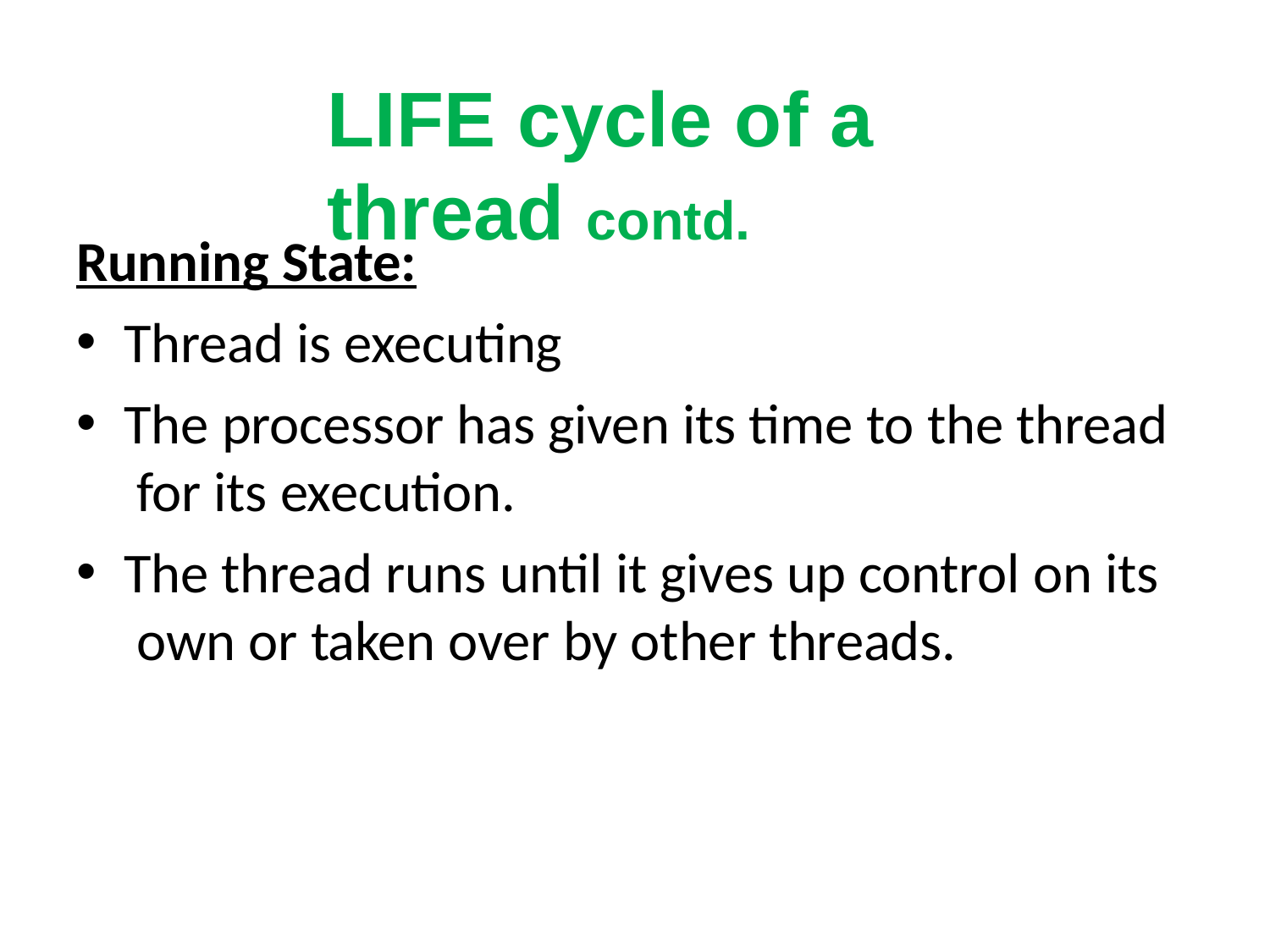

# LIFE cycle of a thread contd.
Running State:
Thread is executing
The processor has given its time to the thread  for its execution.
The thread runs until it gives up control on its  own or taken over by other threads.